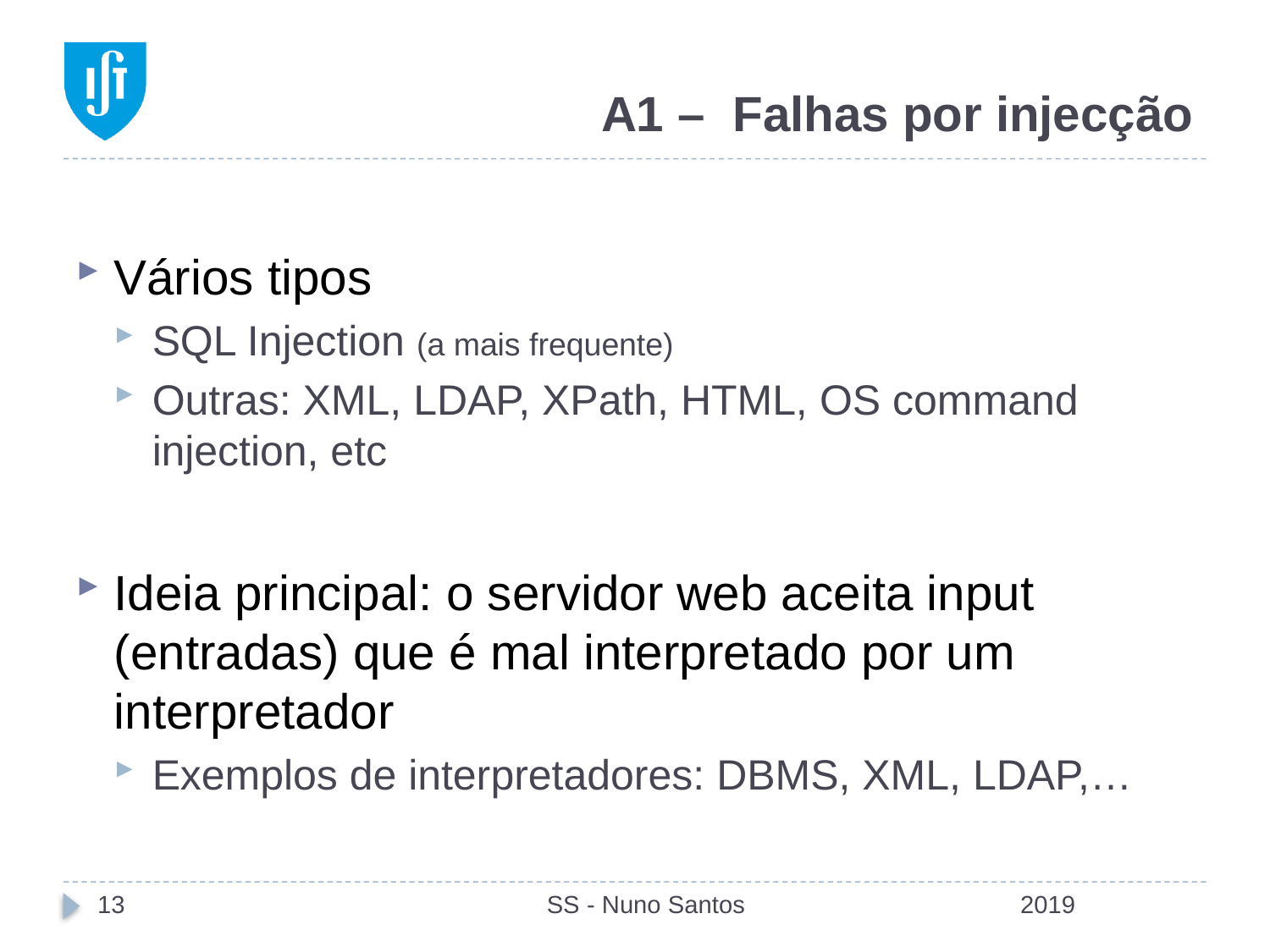

# A1 –  Falhas por injecção

Vários tipos
SQL Injection (a mais frequente)
Outras: XML, LDAP, XPath, HTML, OS command injection, etc

Ideia principal: o servidor web aceita input (entradas) que é mal interpretado por um interpretador
Exemplos de interpretadores: DBMS, XML, LDAP,…

13
SS - Nuno Santos
2019